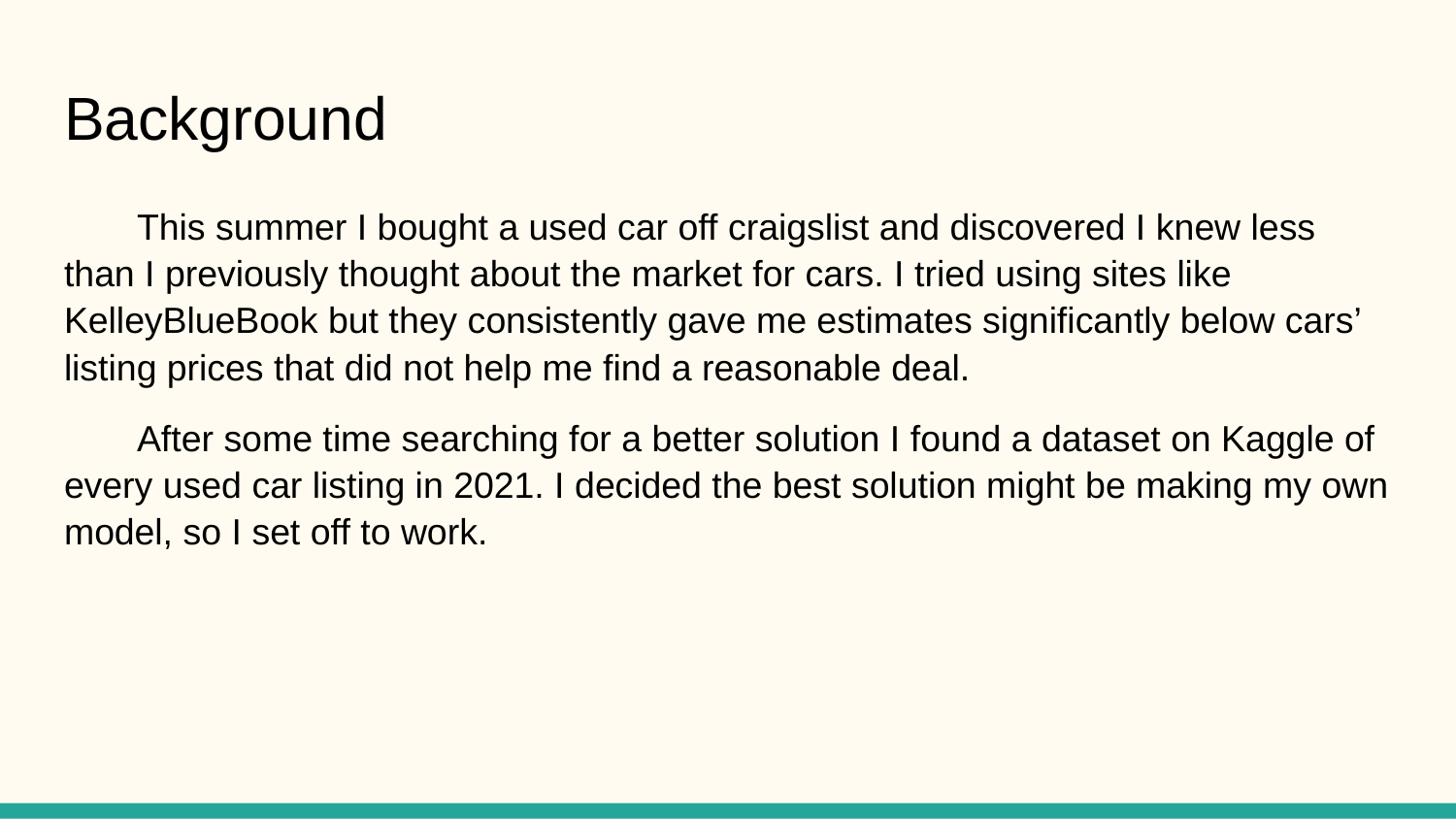

# Background
This summer I bought a used car off craigslist and discovered I knew less than I previously thought about the market for cars. I tried using sites like KelleyBlueBook but they consistently gave me estimates significantly below cars’ listing prices that did not help me find a reasonable deal.
After some time searching for a better solution I found a dataset on Kaggle of every used car listing in 2021. I decided the best solution might be making my own model, so I set off to work.